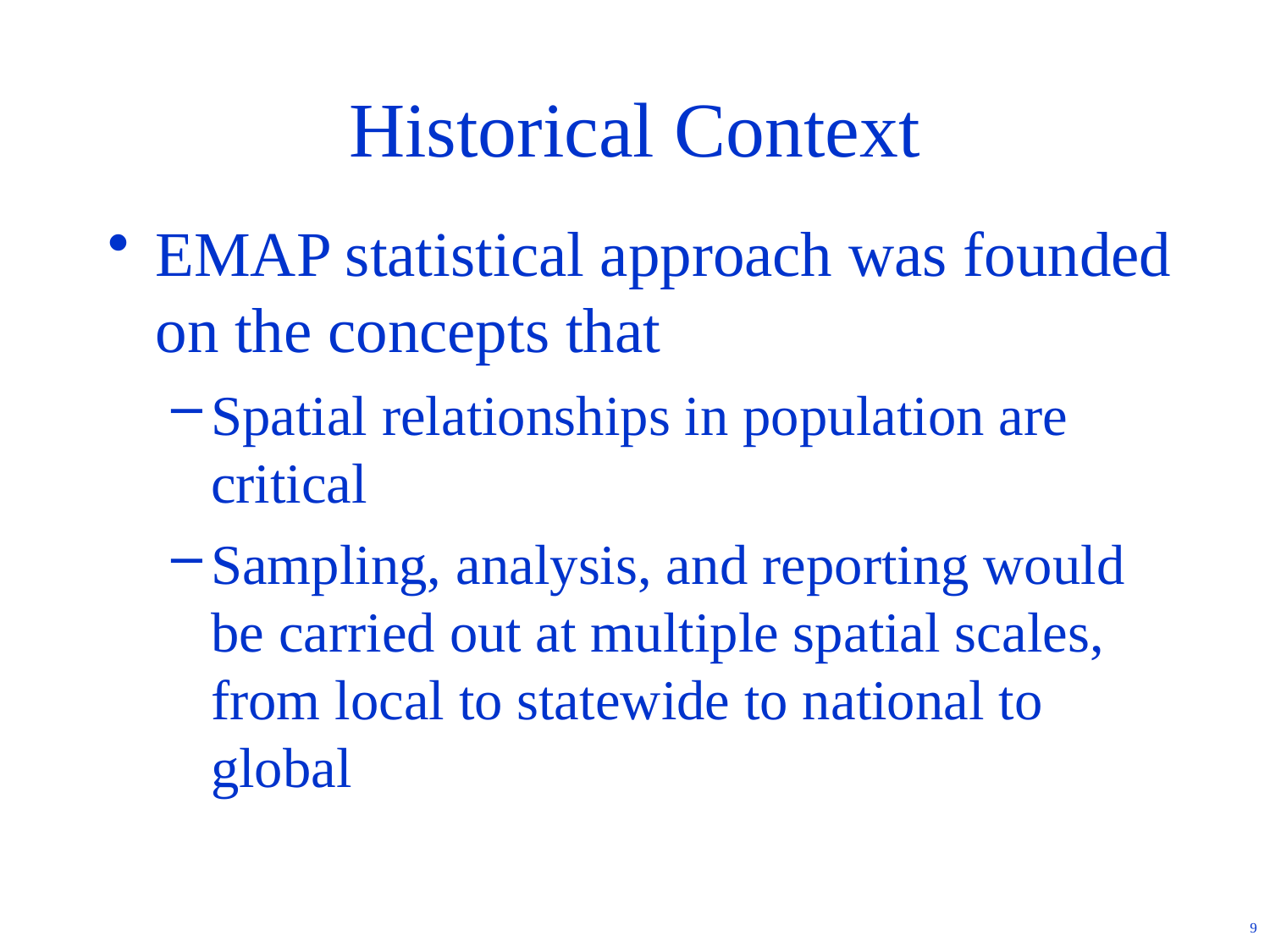

# Historical Context
EMAP statistical approach was founded on the concepts that
Spatial relationships in population are critical
Sampling, analysis, and reporting would be carried out at multiple spatial scales, from local to statewide to national to global
9